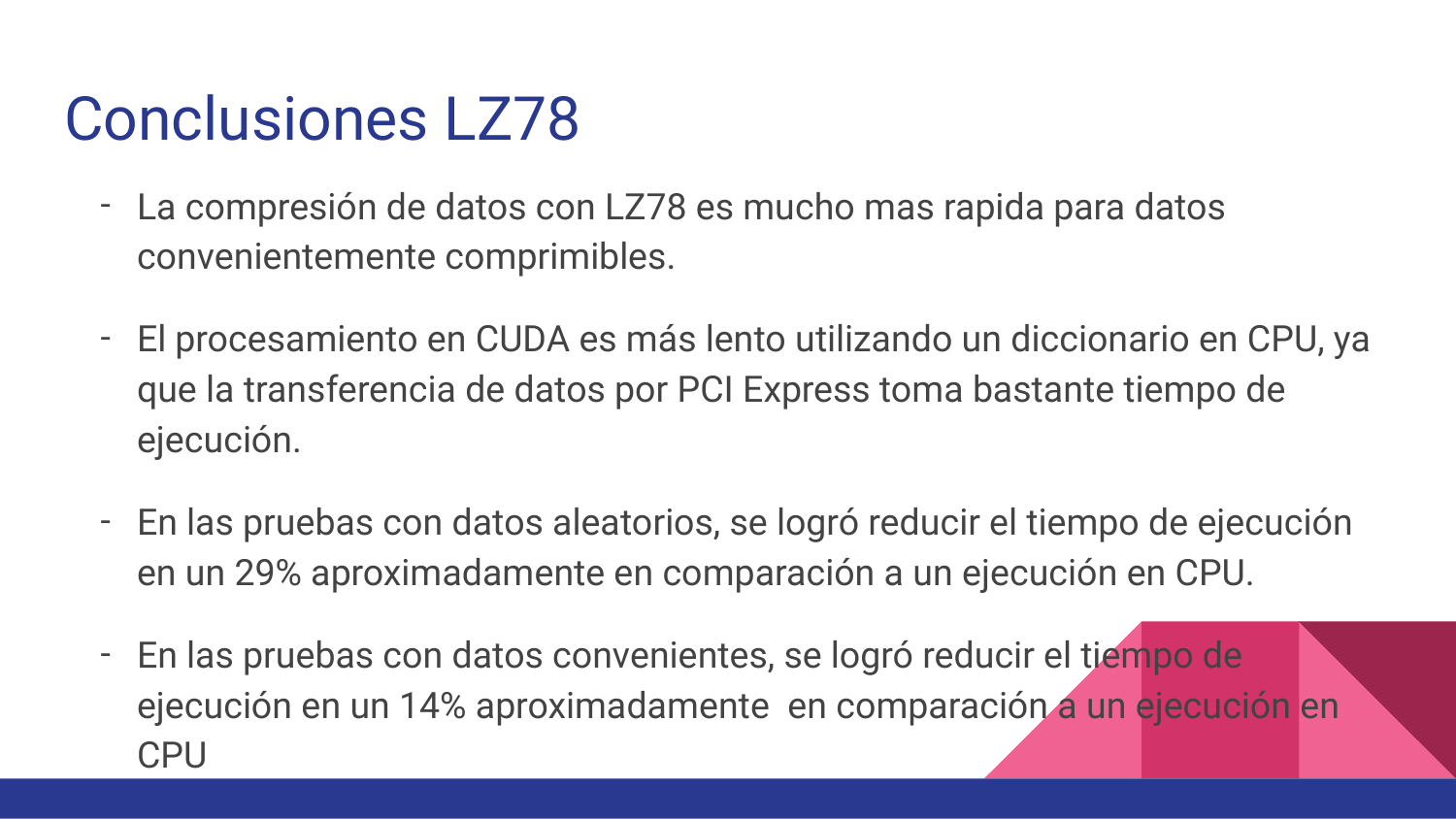

# Conclusiones LZ78
La compresión de datos con LZ78 es mucho mas rapida para datos convenientemente comprimibles.
El procesamiento en CUDA es más lento utilizando un diccionario en CPU, ya que la transferencia de datos por PCI Express toma bastante tiempo de ejecución.
En las pruebas con datos aleatorios, se logró reducir el tiempo de ejecución en un 29% aproximadamente en comparación a un ejecución en CPU.
En las pruebas con datos convenientes, se logró reducir el tiempo de ejecución en un 14% aproximadamente  en comparación a un ejecución en CPU